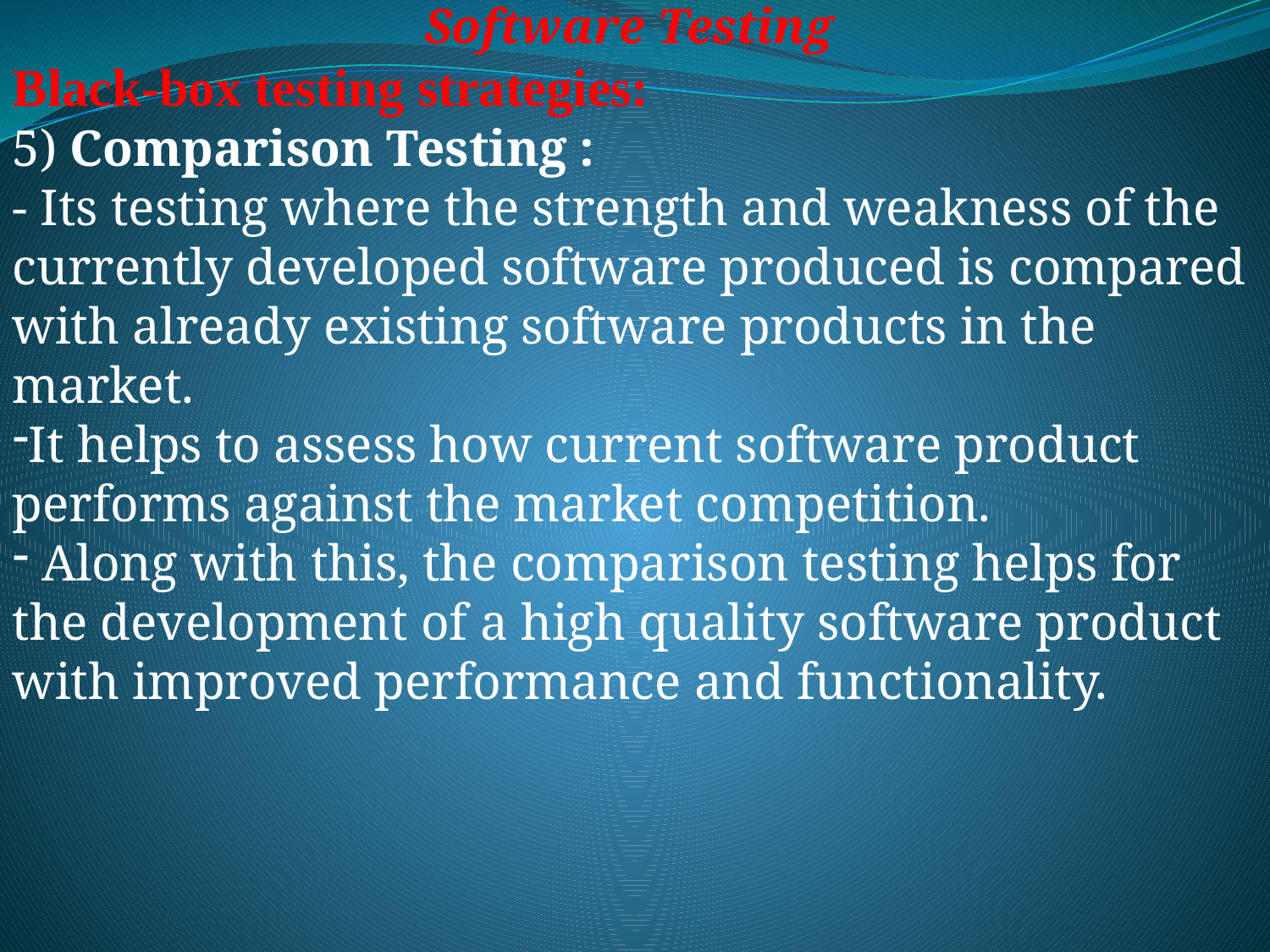

Software Testing
Black-box testing strategies:
5) Comparison Testing :
- Its testing where the strength and weakness of the currently developed software produced is compared with already existing software products in the market.
It helps to assess how current software product performs against the market competition.
 Along with this, the comparison testing helps for the development of a high quality software product with improved performance and functionality.